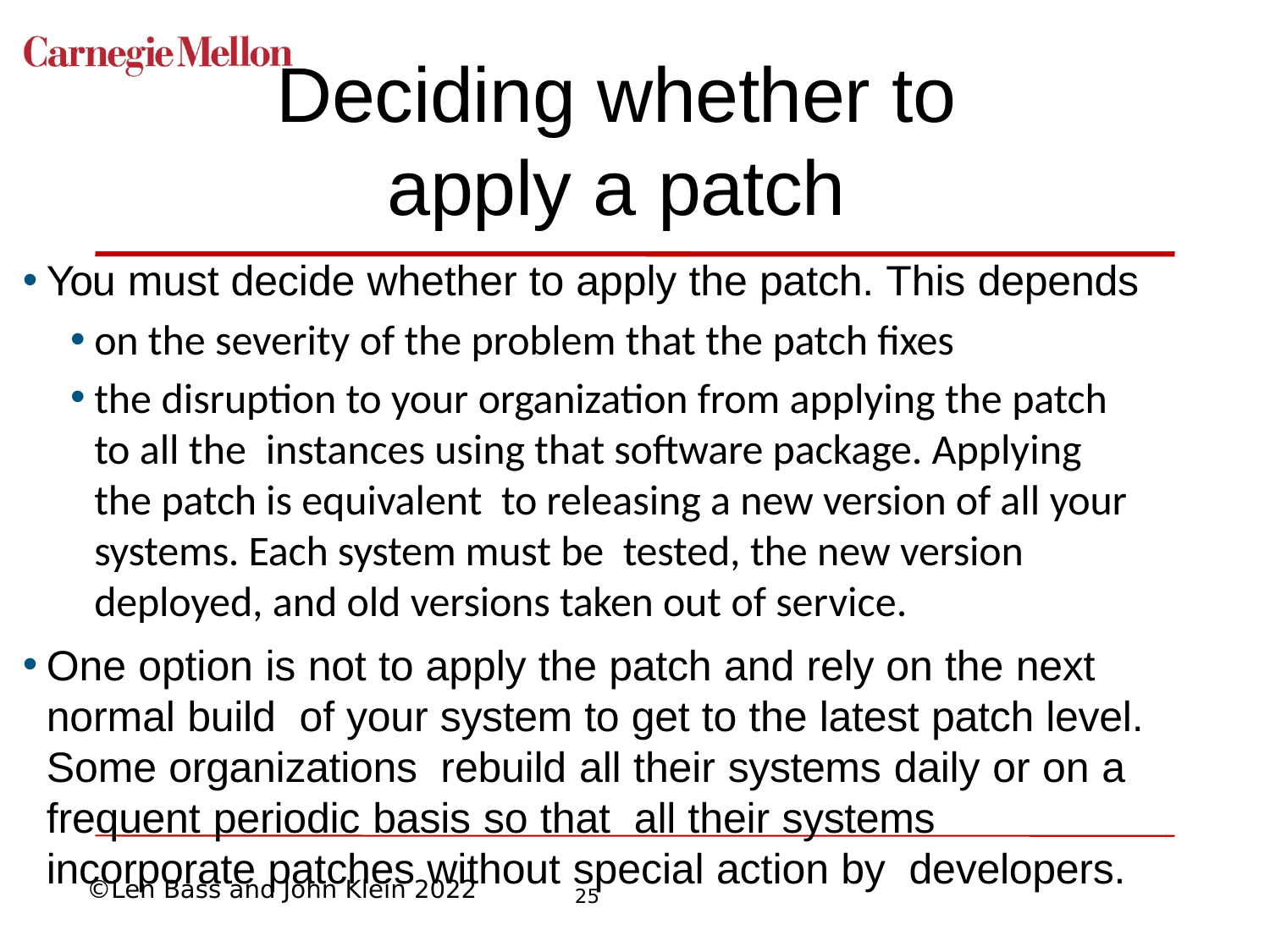

# Deciding whether to apply a patch
You must decide whether to apply the patch. This depends
on the severity of the problem that the patch fixes
the disruption to your organization from applying the patch to all the  instances using that software package. Applying the patch is equivalent  to releasing a new version of all your systems. Each system must be  tested, the new version deployed, and old versions taken out of service.
One option is not to apply the patch and rely on the next normal build  of your system to get to the latest patch level. Some organizations  rebuild all their systems daily or on a frequent periodic basis so that  all their systems incorporate patches without special action by  developers.
25